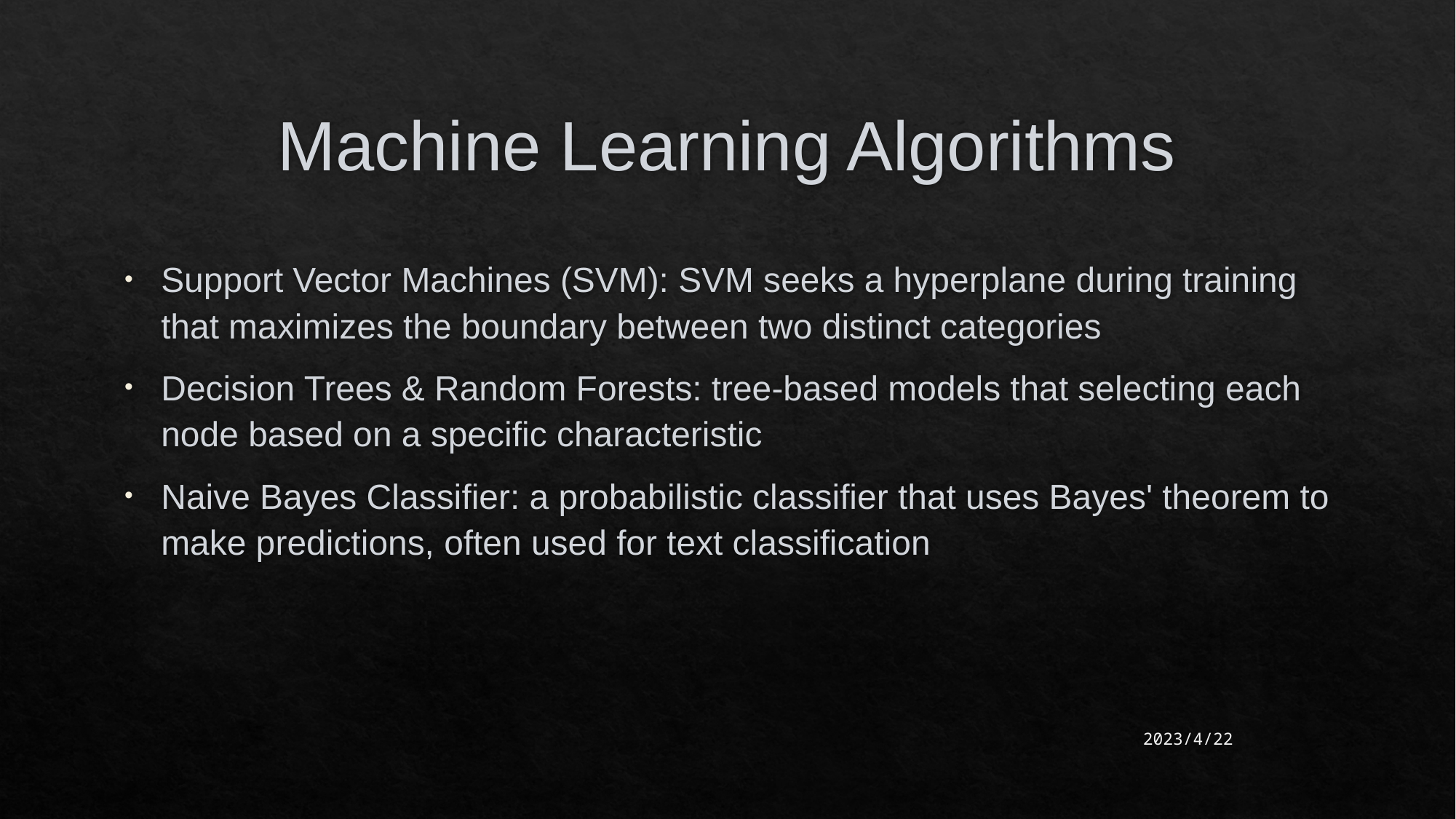

# Machine Learning Algorithms
Support Vector Machines (SVM): SVM seeks a hyperplane during training that maximizes the boundary between two distinct categories
Decision Trees & Random Forests: tree-based models that selecting each node based on a specific characteristic
Naive Bayes Classifier: a probabilistic classifier that uses Bayes' theorem to make predictions, often used for text classification

2023/4/22